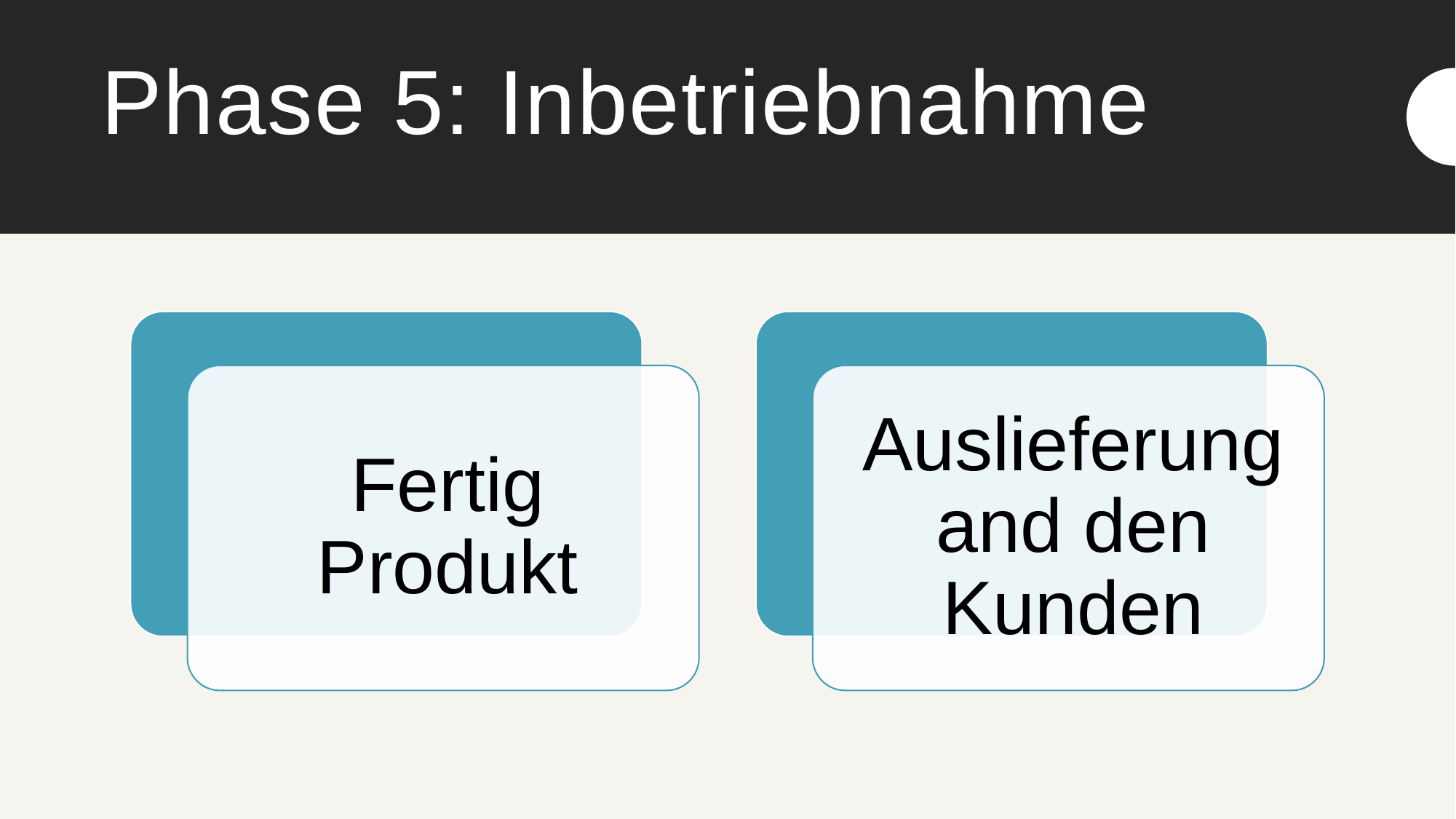

# Phase 5: Inbetriebnahme

Fertig Produkt
Auslieferung and den Kunden